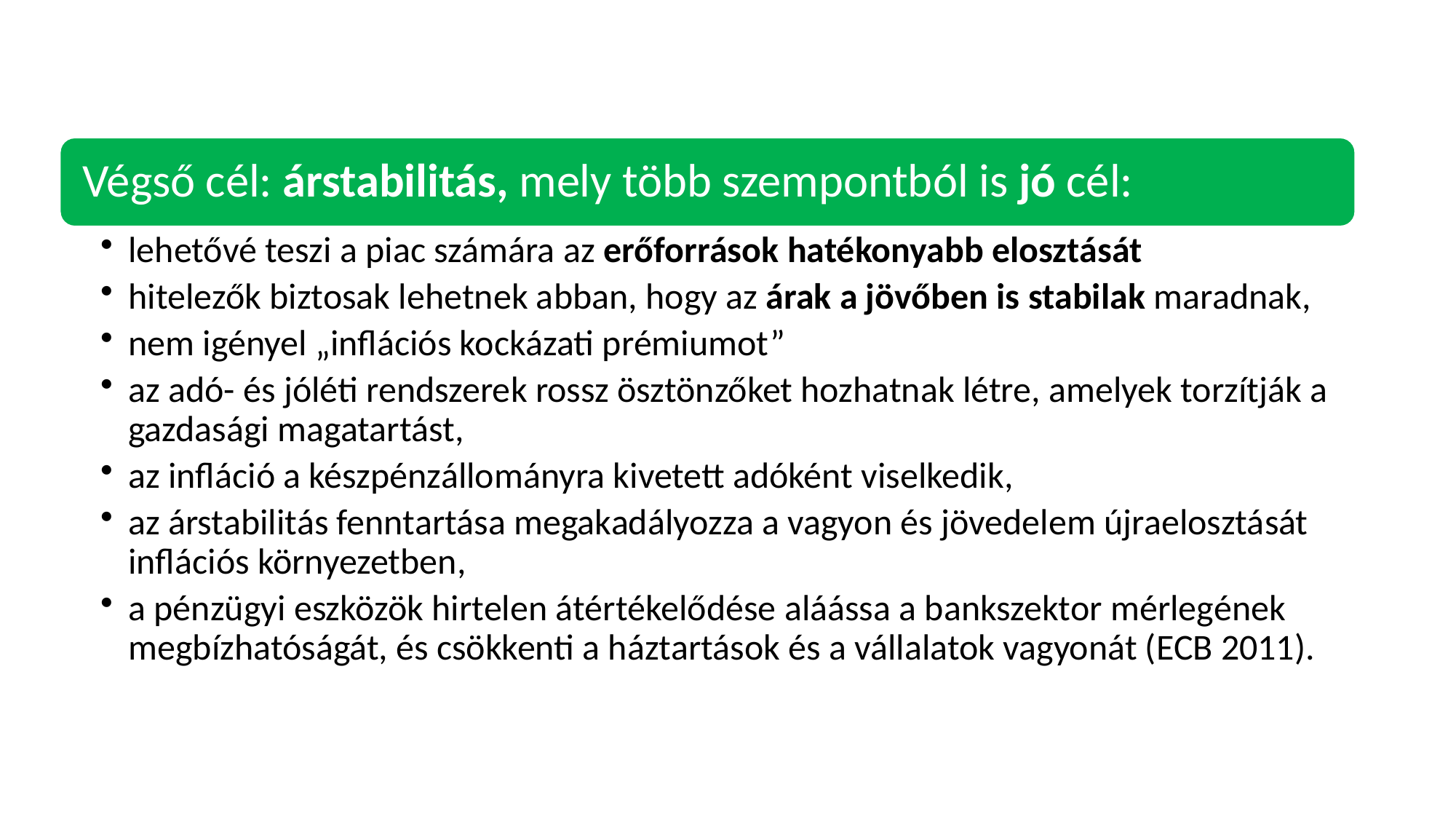

Végső cél: árstabilitás, mely több szempontból is jó cél:
lehetővé teszi a piac számára az erőforrások hatékonyabb elosztását
hitelezők biztosak lehetnek abban, hogy az árak a jövőben is stabilak maradnak,
nem igényel „inflációs kockázati prémiumot”
az adó- és jóléti rendszerek rossz ösztönzőket hozhatnak létre, amelyek torzítják a gazdasági magatartást,
az infláció a készpénzállományra kivetett adóként viselkedik,
az árstabilitás fenntartása megakadályozza a vagyon és jövedelem újraelosztását inflációs környezetben,
a pénzügyi eszközök hirtelen átértékelődése aláássa a bankszektor mérlegének megbízhatóságát, és csökkenti a háztartások és a vállalatok vagyonát (ECB 2011).